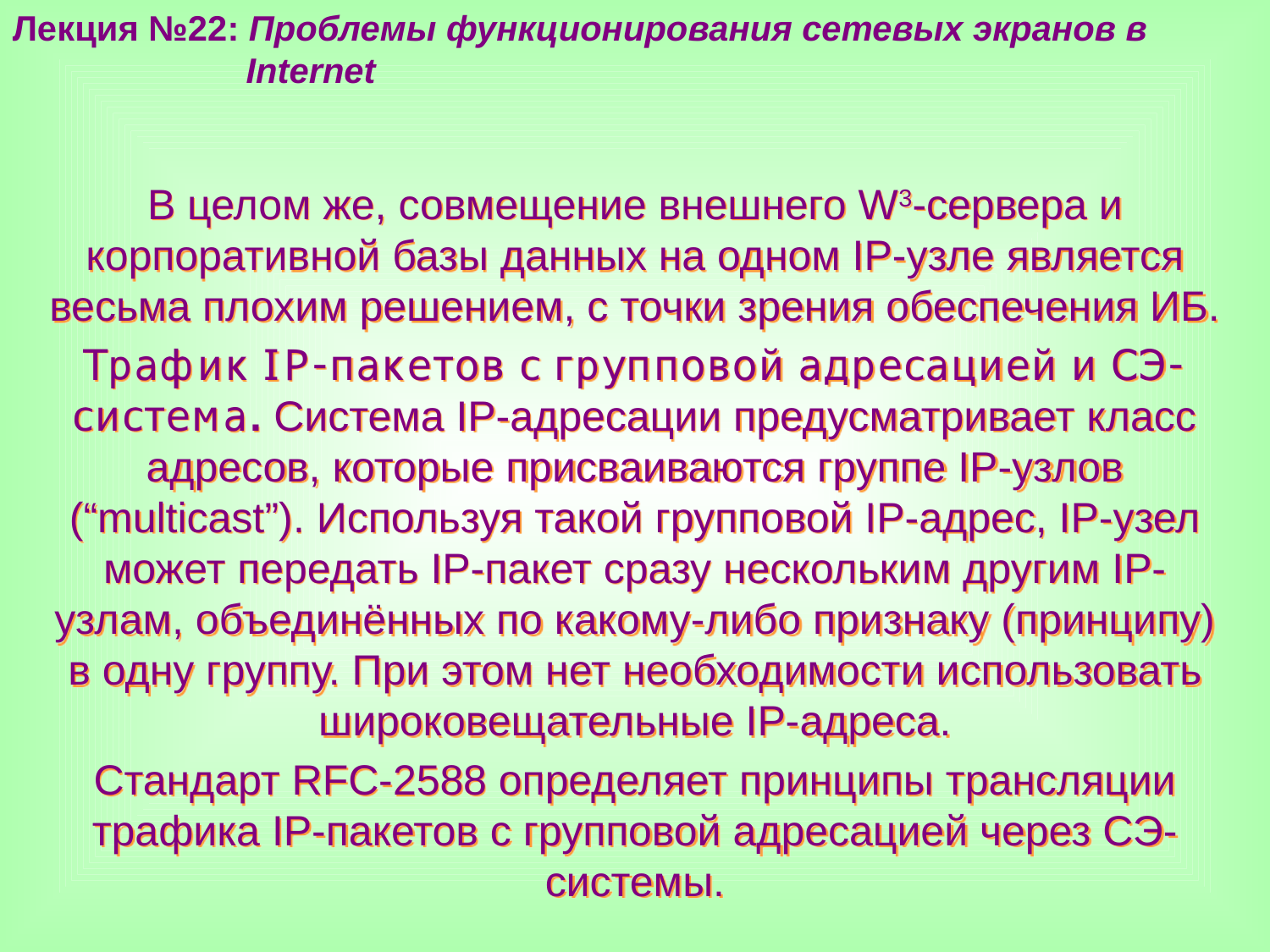

Лекция №22: Проблемы функционирования сетевых экранов в
                        Internet
В целом же, совмещение внешнего W3-сервера и корпоративной базы данных на одном IP-узле является весьма плохим решением, с точки зрения обеспечения ИБ.
Трафик IP-пакетов с групповой адресацией и СЭ-система. Система IP-адресации предусматривает класс адресов, которые присваиваются группе IP-узлов (“multicast”). Используя такой групповой IP-адрес, IP-узел может передать IP-пакет сразу нескольким другим IP-узлам, объединённых по какому-либо признаку (принципу) в одну группу. При этом нет необходимости использовать широковещательные IP-адреса.
Стандарт RFC-2588 определяет принципы трансляции трафика IP-пакетов с групповой адресацией через СЭ-системы.